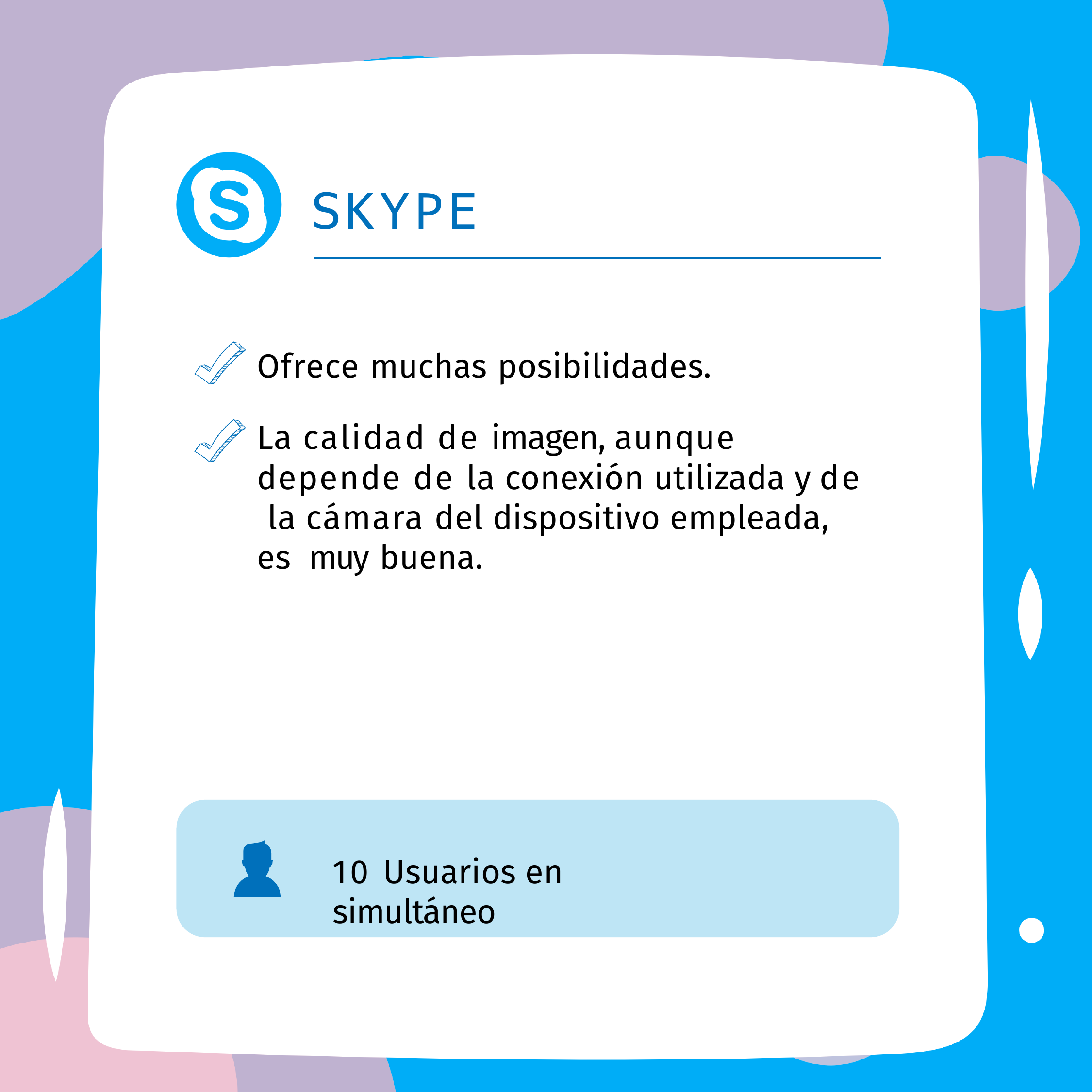

# SKYPE

Ofrece muchas posibilidades.
La calidad de imagen, aunque  depende de la conexión utilizada y de  la cámara del dispositivo empleada, es  muy buena.
10 Usuarios en simultáneo